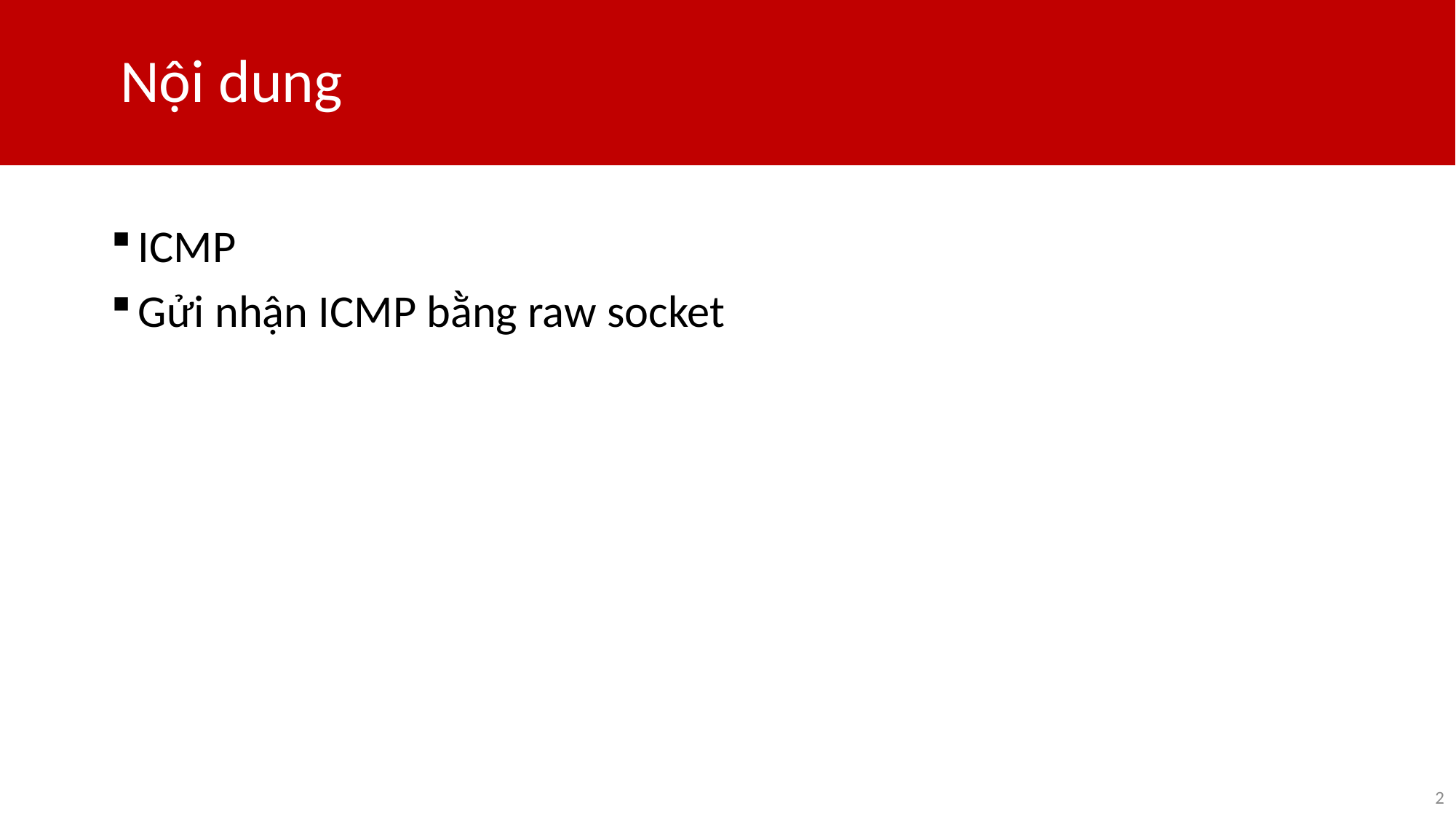

# Nội dung
ICMP
Gửi nhận ICMP bằng raw socket

2